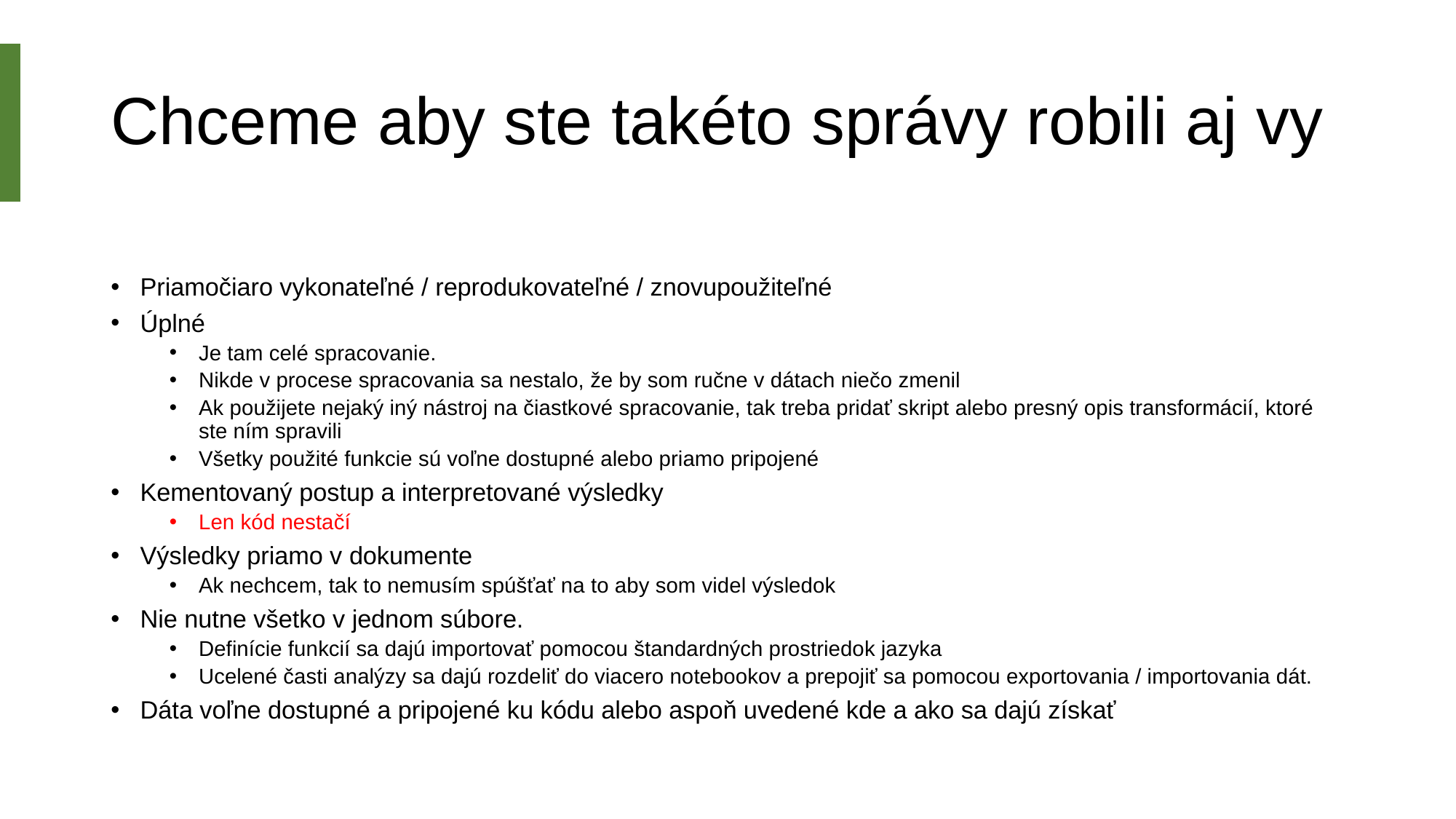

# Chceme aby ste takéto správy robili aj vy
Priamočiaro vykonateľné / reprodukovateľné / znovupoužiteľné
Úplné
Je tam celé spracovanie.
Nikde v procese spracovania sa nestalo, že by som ručne v dátach niečo zmenil
Ak použijete nejaký iný nástroj na čiastkové spracovanie, tak treba pridať skript alebo presný opis transformácií, ktoré ste ním spravili
Všetky použité funkcie sú voľne dostupné alebo priamo pripojené
Kementovaný postup a interpretované výsledky
Len kód nestačí
Výsledky priamo v dokumente
Ak nechcem, tak to nemusím spúšťať na to aby som videl výsledok
Nie nutne všetko v jednom súbore.
Definície funkcií sa dajú importovať pomocou štandardných prostriedok jazyka
Ucelené časti analýzy sa dajú rozdeliť do viacero notebookov a prepojiť sa pomocou exportovania / importovania dát.
Dáta voľne dostupné a pripojené ku kódu alebo aspoň uvedené kde a ako sa dajú získať